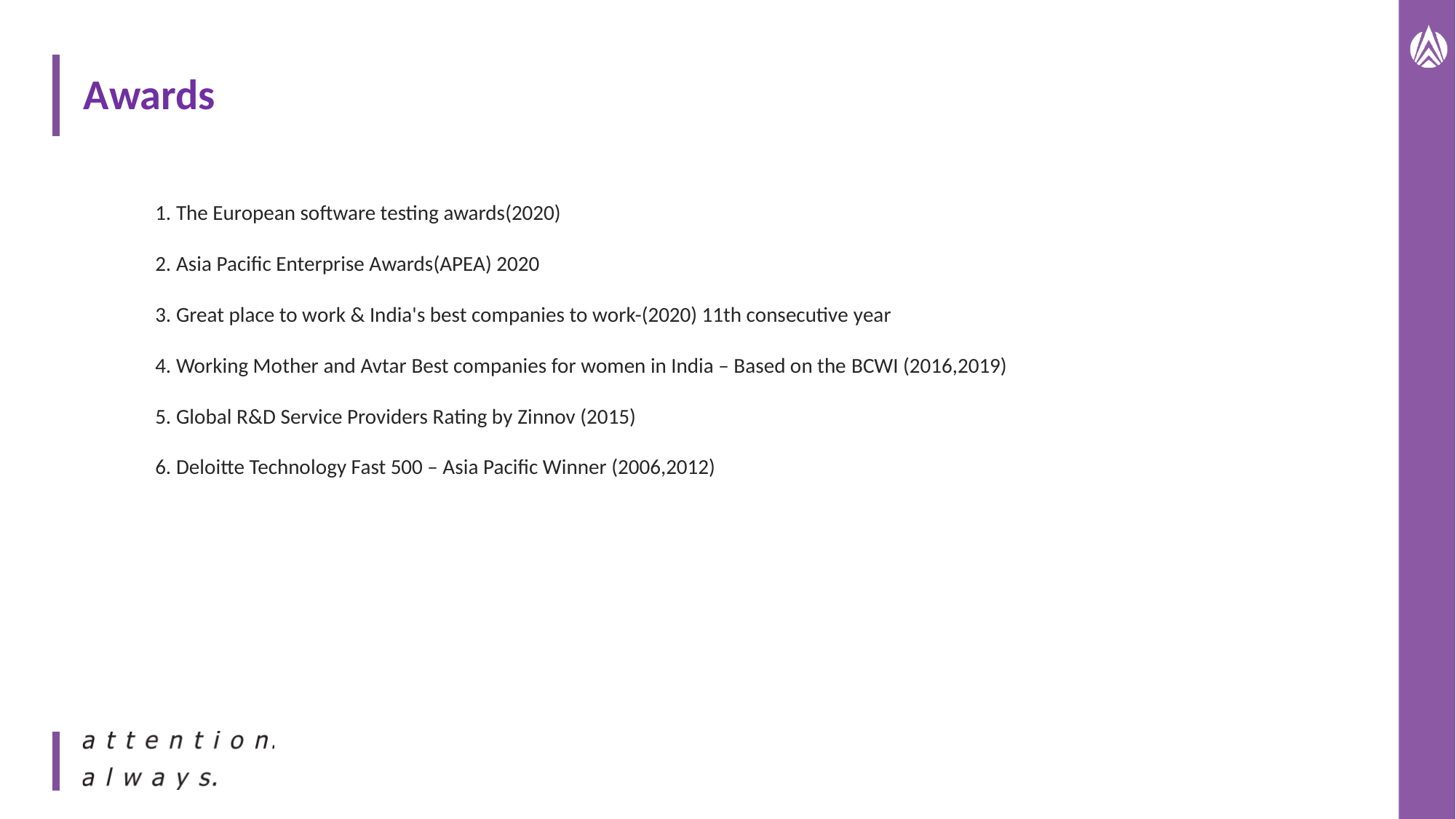

# Awards
1. The European software testing awards(2020)​
​
2. Asia Pacific Enterprise Awards(APEA) 2020​
​
3. Great place to work & India's best companies to work-(2020) 11th consecutive year​
​
4. Working Mother and Avtar Best companies for women in India – Based on the BCWI (2016,2019)​
​
5. Global R&D Service Providers Rating by Zinnov (2015)​
​
6. Deloitte Technology Fast 500 – Asia Pacific Winner (2006,2012)